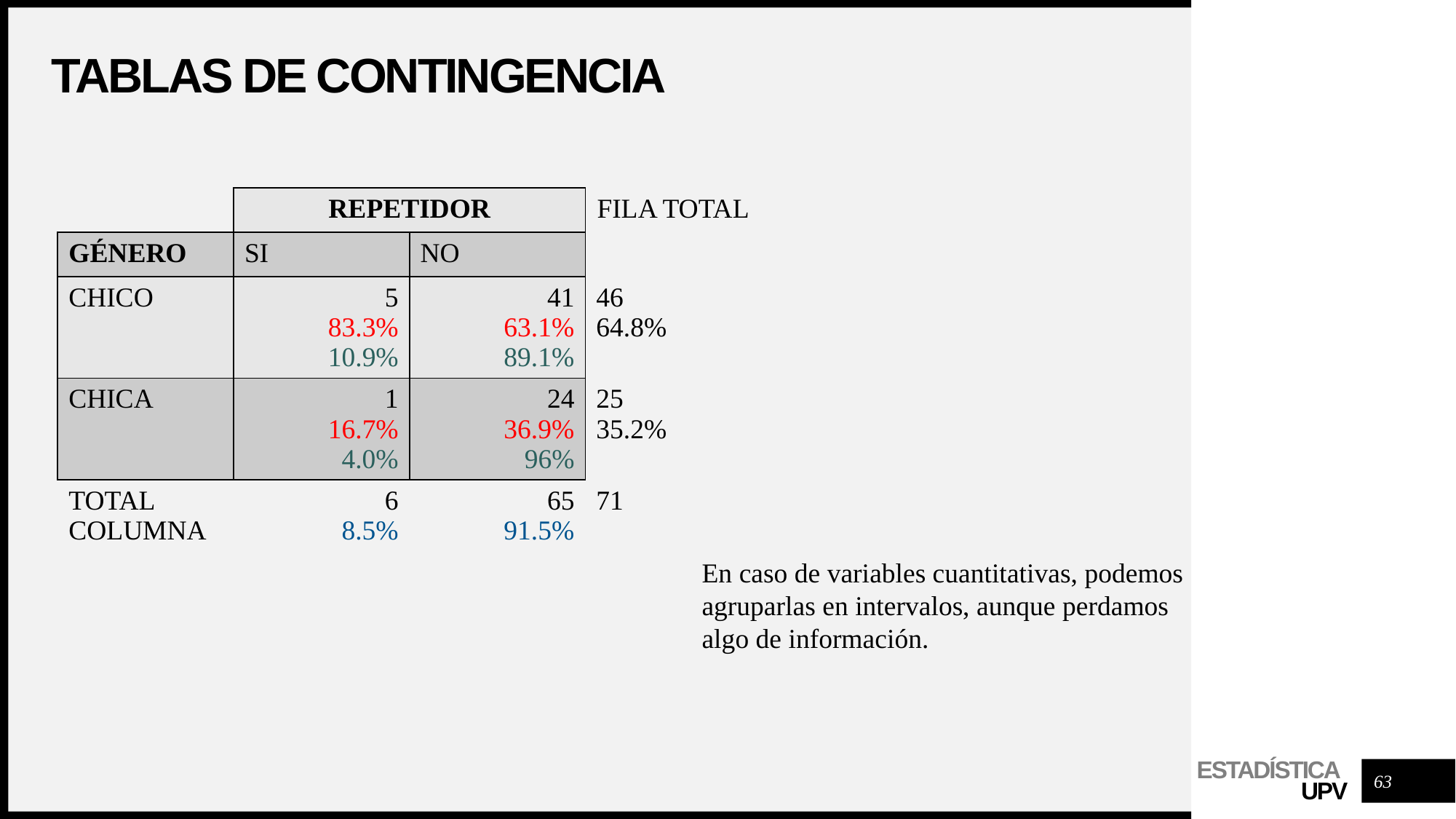

# Tablas de contingencia

|  | REPETIDOR |  | FILA TOTAL |
| --- | --- | --- | --- |
| GÉNERO | SI | NO |  |
| CHICO | 5 83.3% 10.9% | 41 63.1% 89.1% | 46 64.8% |
| CHICA | 1 16.7% 4.0% | 24 36.9% 96% | 25 35.2% |
| TOTAL COLUMNA | 6 8.5% | 65 91.5% | 71 |

En caso de variables cuantitativas, podemos agruparlas en intervalos, aunque perdamos algo de información.
63